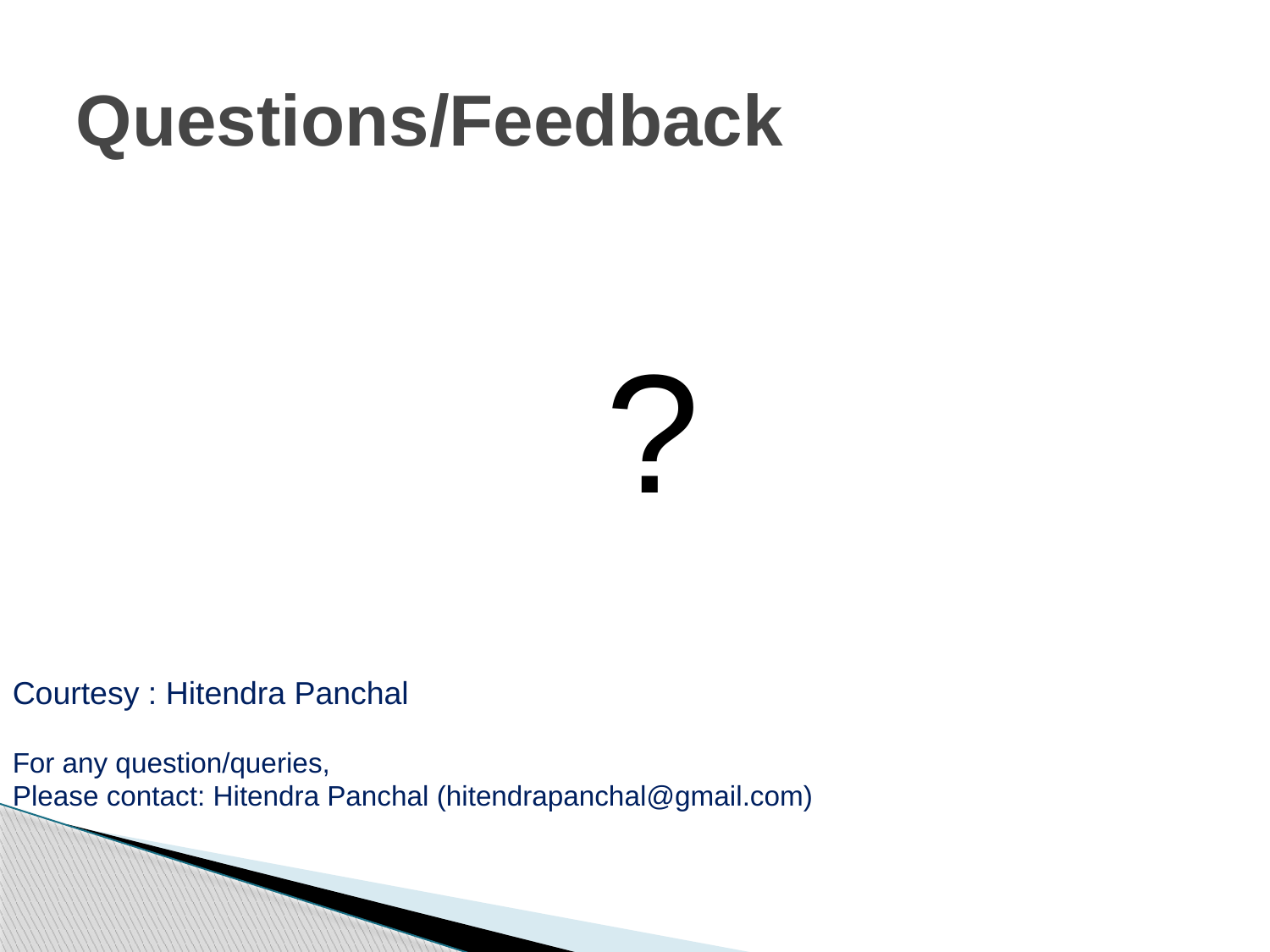

# Questions/Feedback
?

Courtesy : Hitendra Panchal

For any question/queries,
Please contact: Hitendra Panchal (hitendrapanchal@gmail.com)